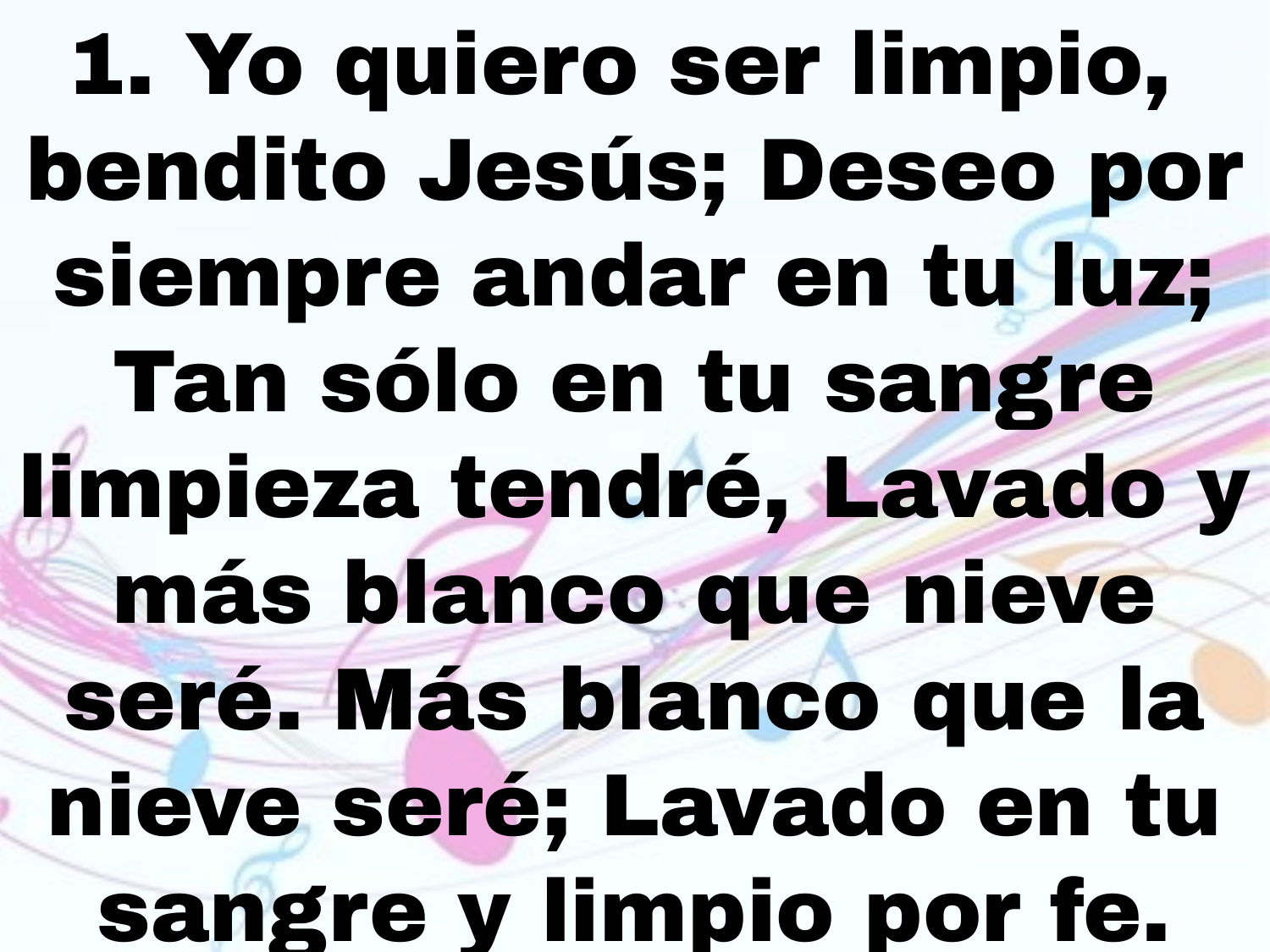

1. Yo quiero ser limpio,  bendito Jesús; Deseo por siempre andar en tu luz; Tan sólo en tu sangre limpieza tendré, Lavado y más blanco que nieve seré. Más blanco que la nieve seré; Lavado en tu sangre y limpio por fe.